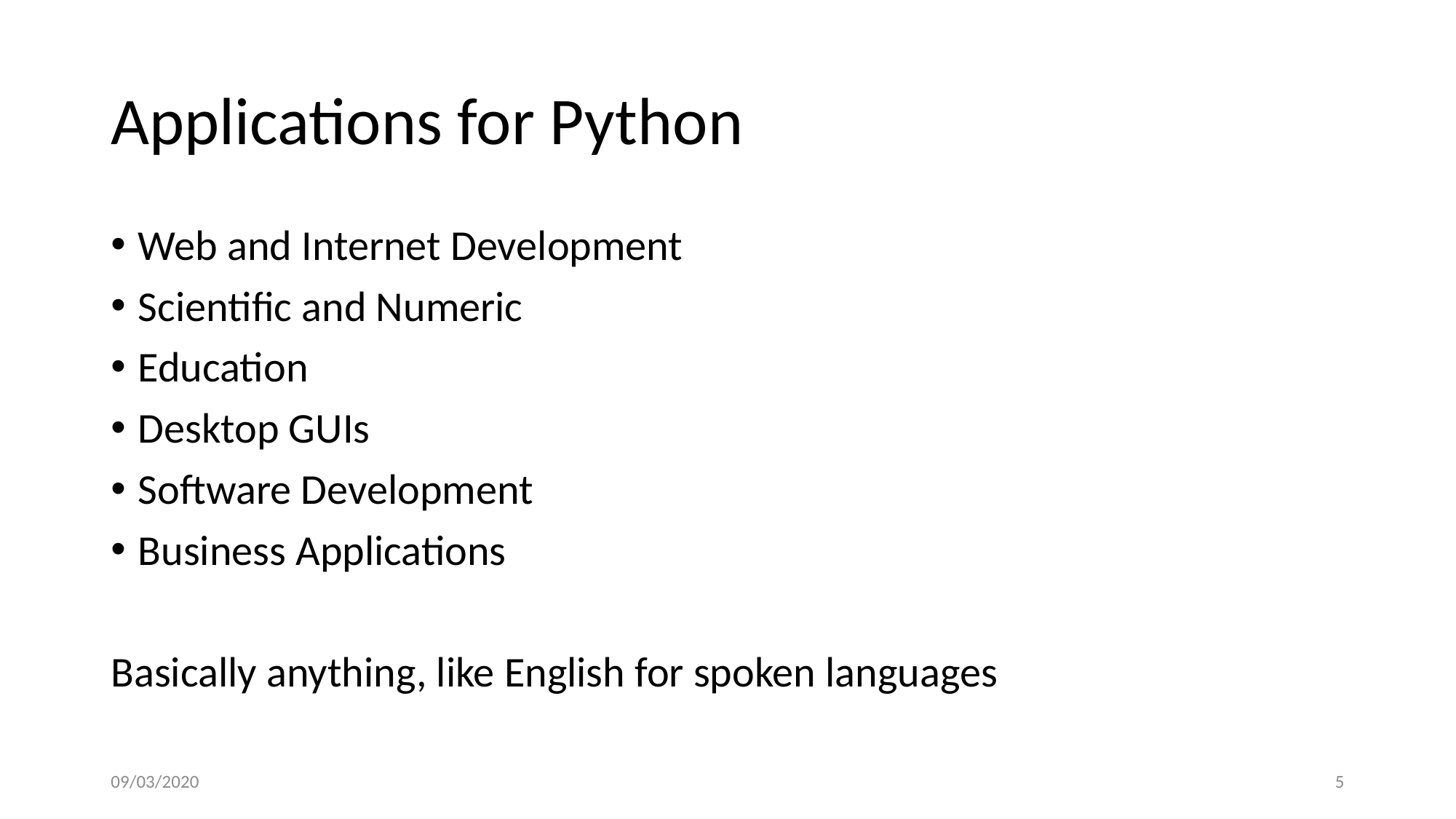

# Applications for Python
Web and Internet Development
Scientific and Numeric
Education
Desktop GUIs
Software Development
Business Applications

Basically anything, like English for spoken languages

09/03/2020
5